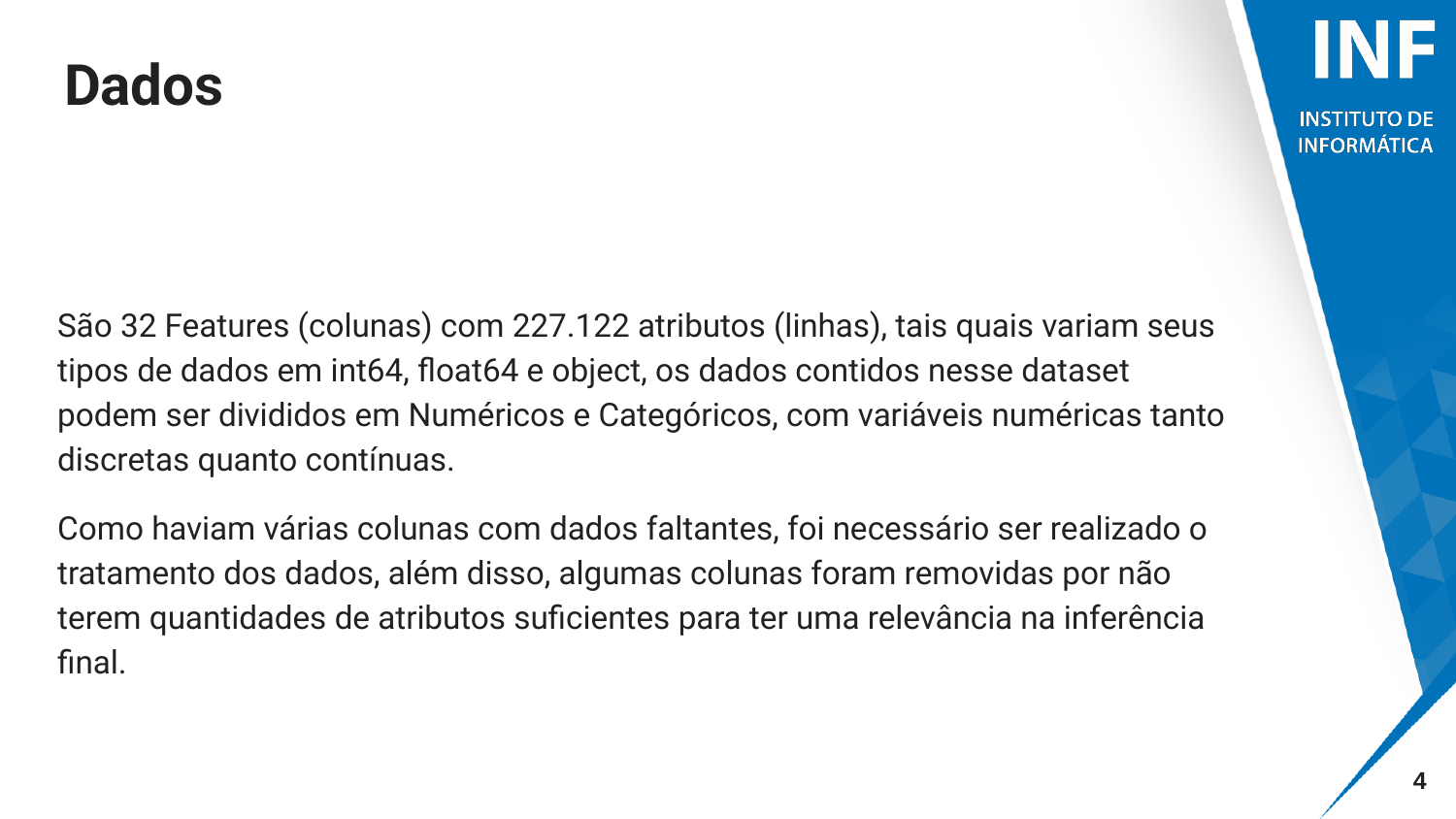

# Dados
São 32 Features (colunas) com 227.122 atributos (linhas), tais quais variam seus tipos de dados em int64, float64 e object, os dados contidos nesse dataset podem ser divididos em Numéricos e Categóricos, com variáveis numéricas tanto discretas quanto contínuas.
Como haviam várias colunas com dados faltantes, foi necessário ser realizado o tratamento dos dados, além disso, algumas colunas foram removidas por não terem quantidades de atributos suficientes para ter uma relevância na inferência final.
4